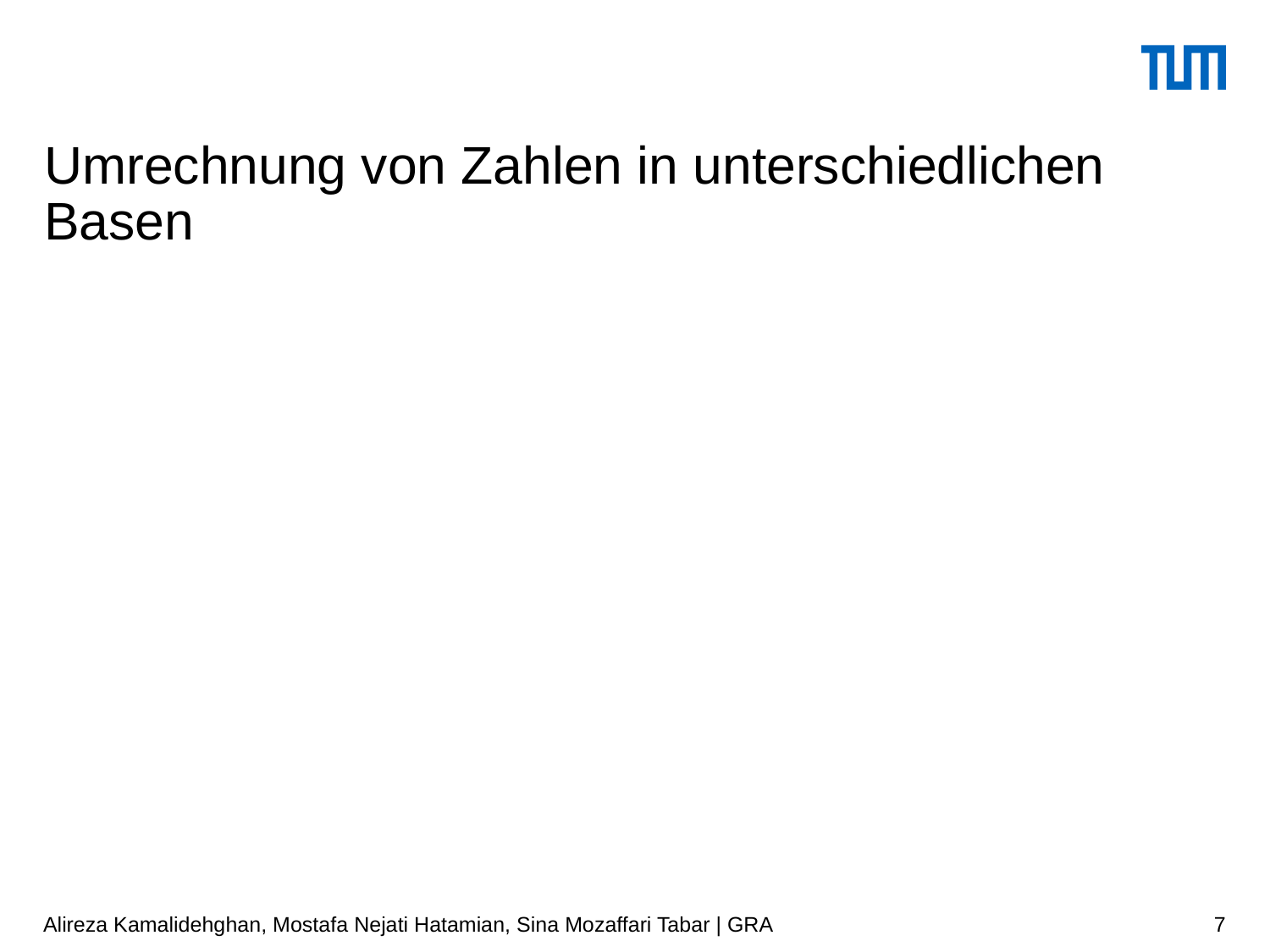

# Umrechnung von Zahlen in unterschiedlichen Basen

Alireza Kamalidehghan, Mostafa Nejati Hatamian, Sina Mozaffari Tabar | GRA
7